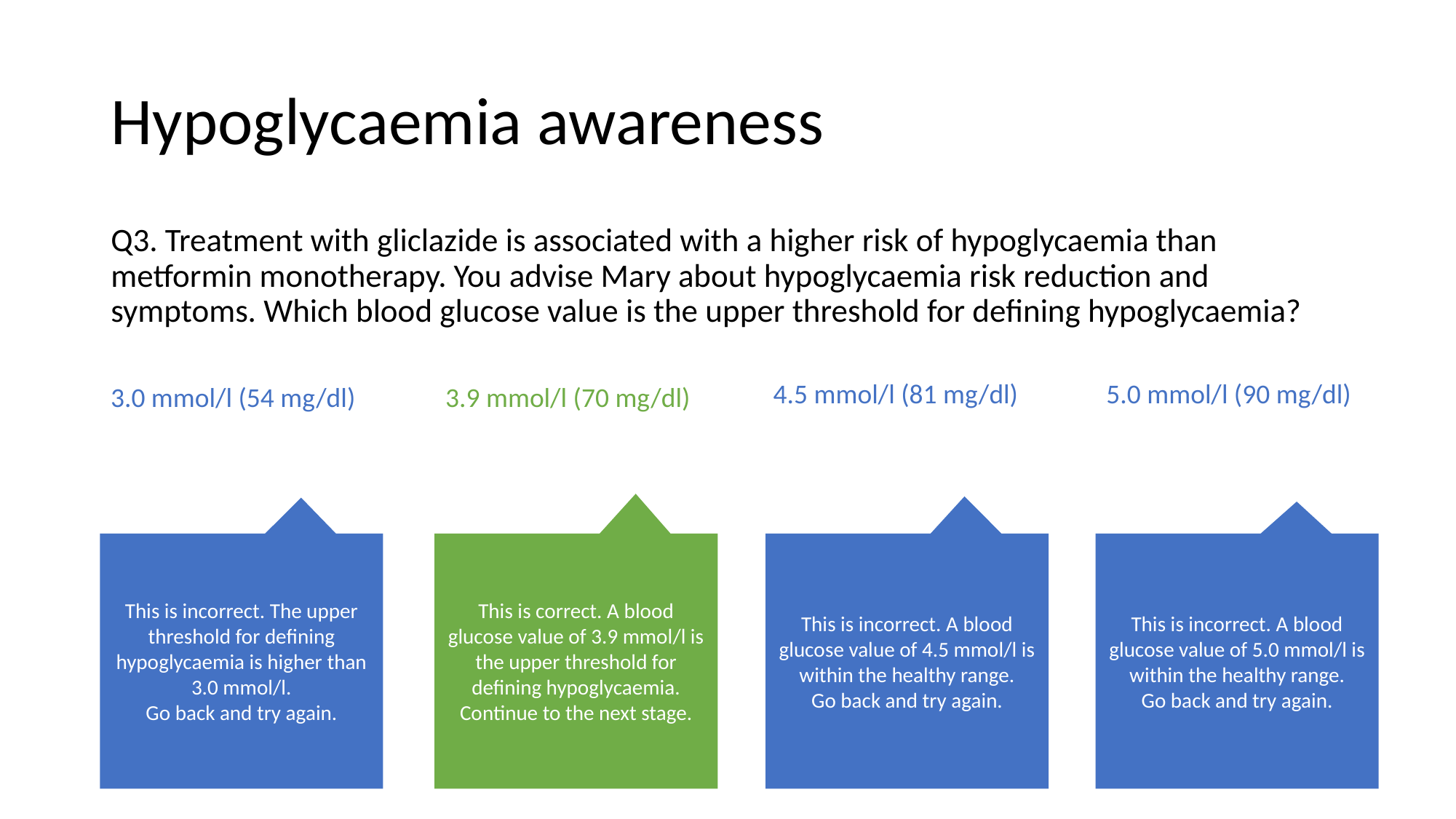

# Hypoglycaemia awareness
Q3. Treatment with gliclazide is associated with a higher risk of hypoglycaemia than metformin monotherapy. You advise Mary about hypoglycaemia risk reduction and symptoms. Which blood glucose value is the upper threshold for defining hypoglycaemia?
5.0 mmol/l (90 mg/dl)
This is incorrect. A blood glucose value of 5.0 mmol/l is within the healthy range.
Go back and try again.
4.5 mmol/l (81 mg/dl)
This is incorrect. A blood glucose value of 4.5 mmol/l is within the healthy range.
Go back and try again.
3.0 mmol/l (54 mg/dl)
This is incorrect. The upper threshold for defining hypoglycaemia is higher than 3.0 mmol/l.
Go back and try again.
3.9 mmol/l (70 mg/dl)
This is correct. A blood glucose value of 3.9 mmol/l is the upper threshold for defining hypoglycaemia.
Continue to the next stage.